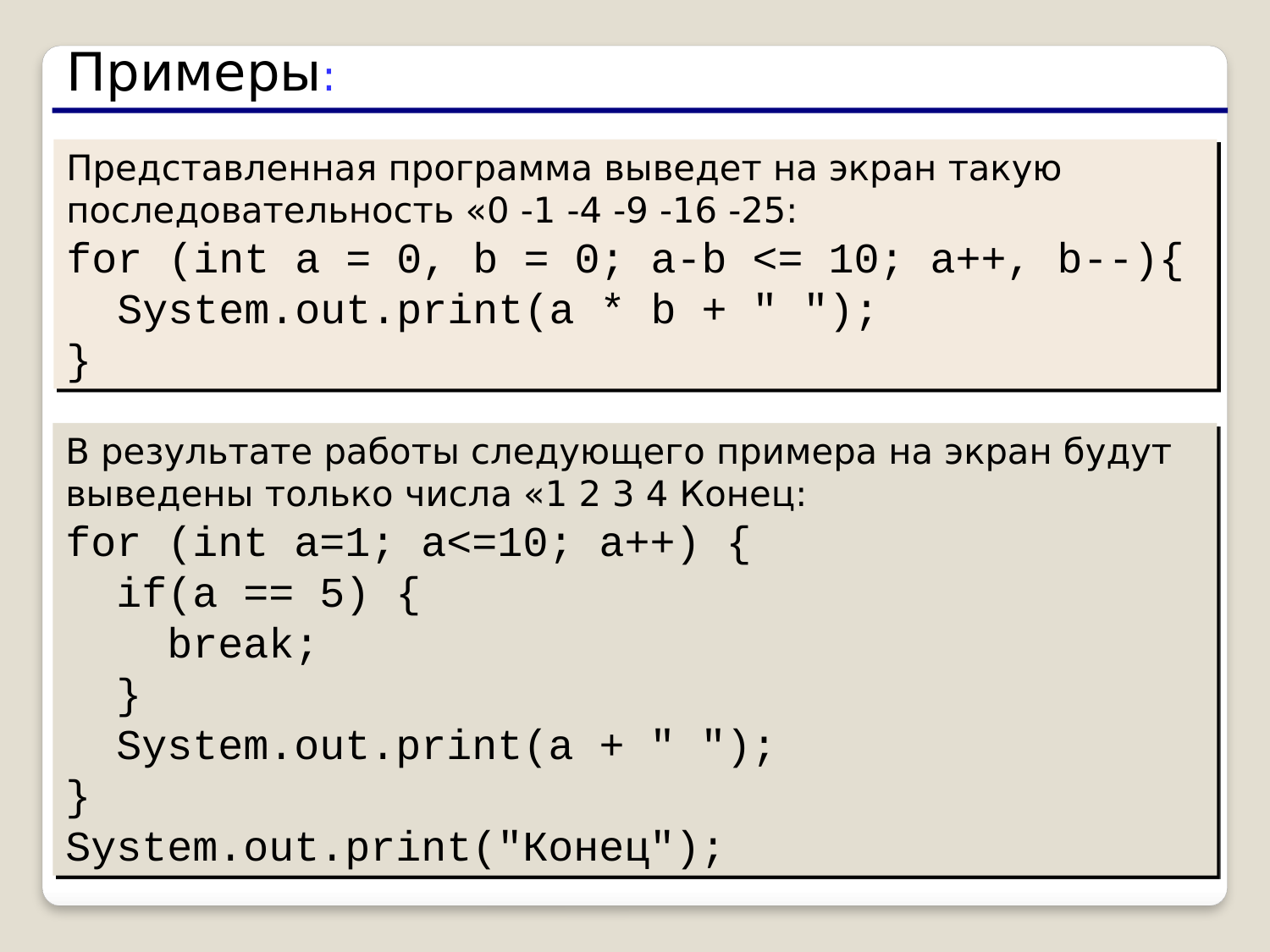

Примеры:

Представленная программа выведет на экран такую последовательность «0 -1 -4 -9 -16 -25:
for (int a = 0, b = 0; a-b <= 10; a++, b--){
  System.out.print(a * b + " ");
}
В результате работы следующего примера на экран будут выведены только числа «1 2 3 4 Конец:
for (int a=1; a<=10; a++) {
  if(a == 5) {
    break;
  }
  System.out.print(a + " ");
}
System.out.print("Конец");